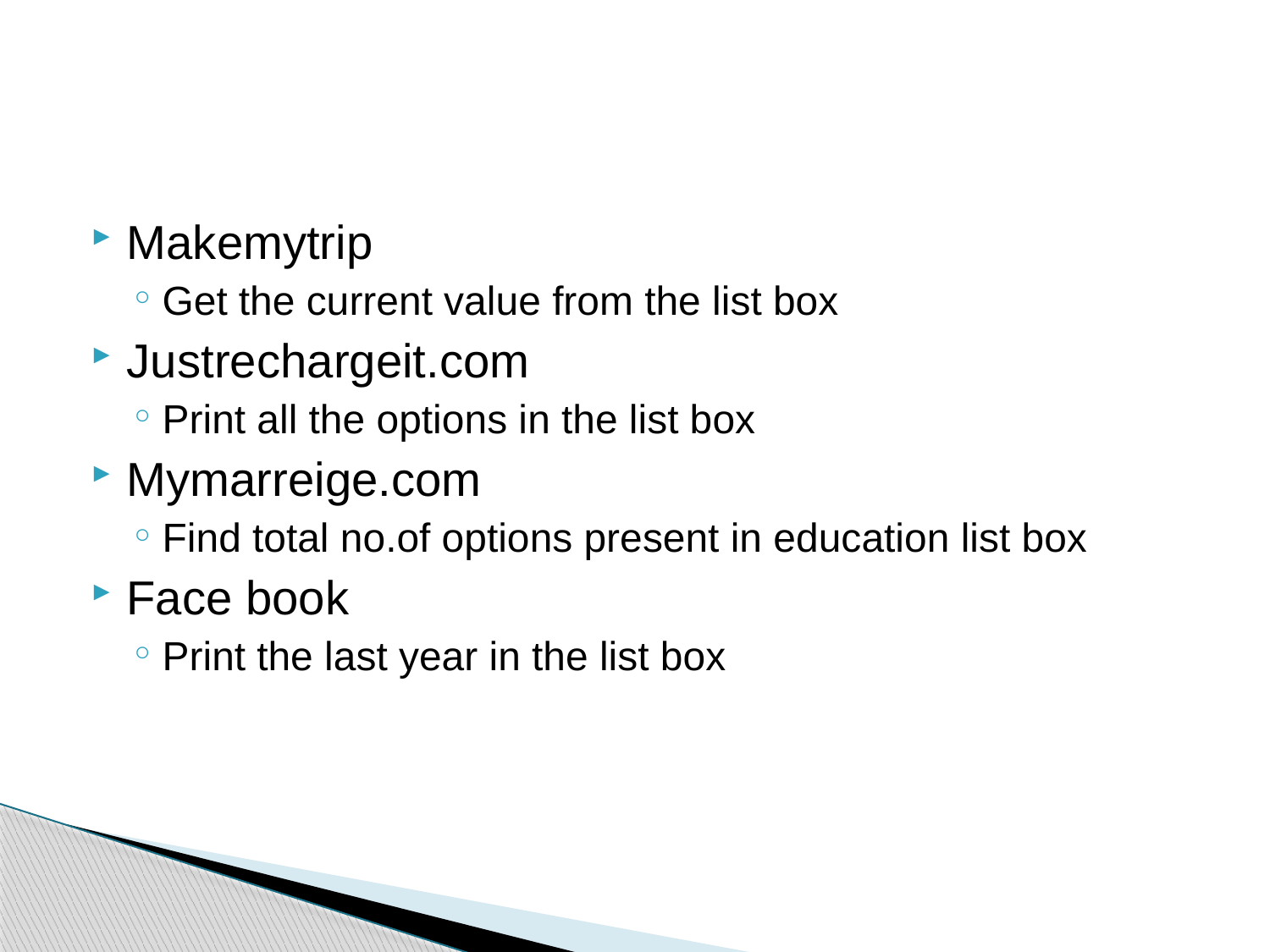

#
Makemytrip
Get the current value from the list box
Justrechargeit.com
Print all the options in the list box
Mymarreige.com
Find total no.of options present in education list box
Face book
Print the last year in the list box